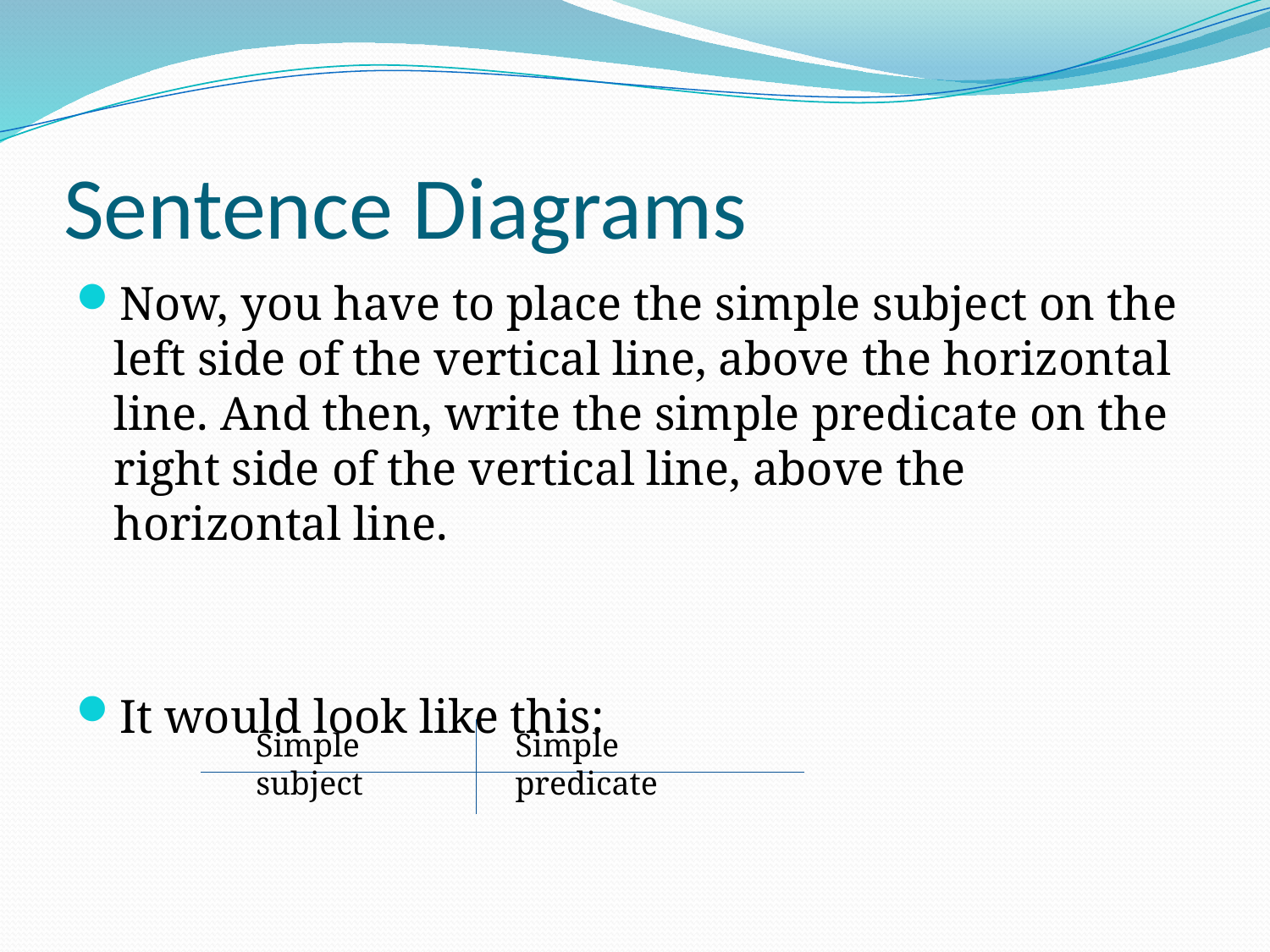

# Sentence Diagrams
Now, you have to place the simple subject on the left side of the vertical line, above the horizontal line. And then, write the simple predicate on the right side of the vertical line, above the horizontal line.

It would look like this:
Simple subject
Simple predicate